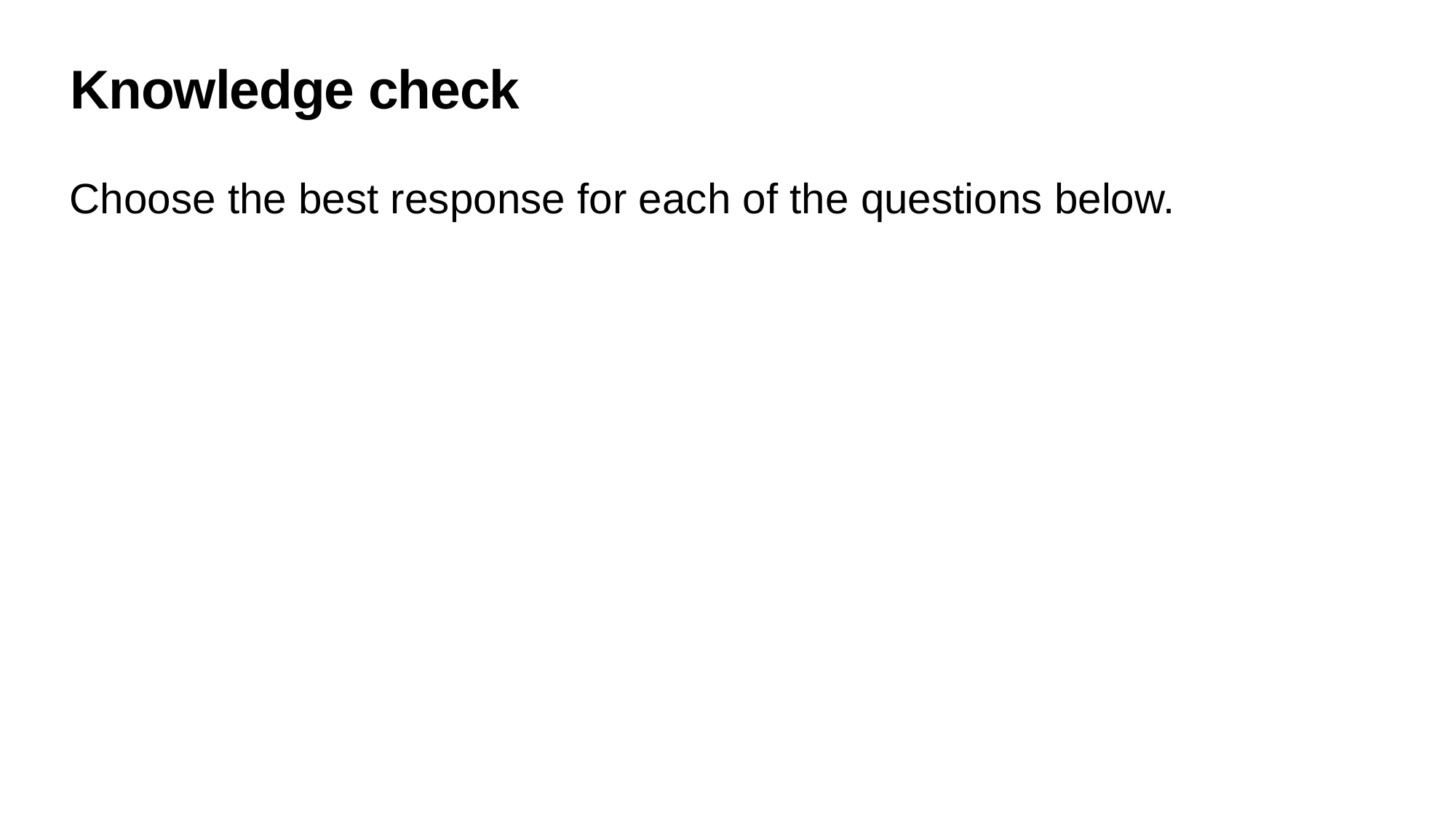

# Knowledge check
Choose the best response for each of the questions below.